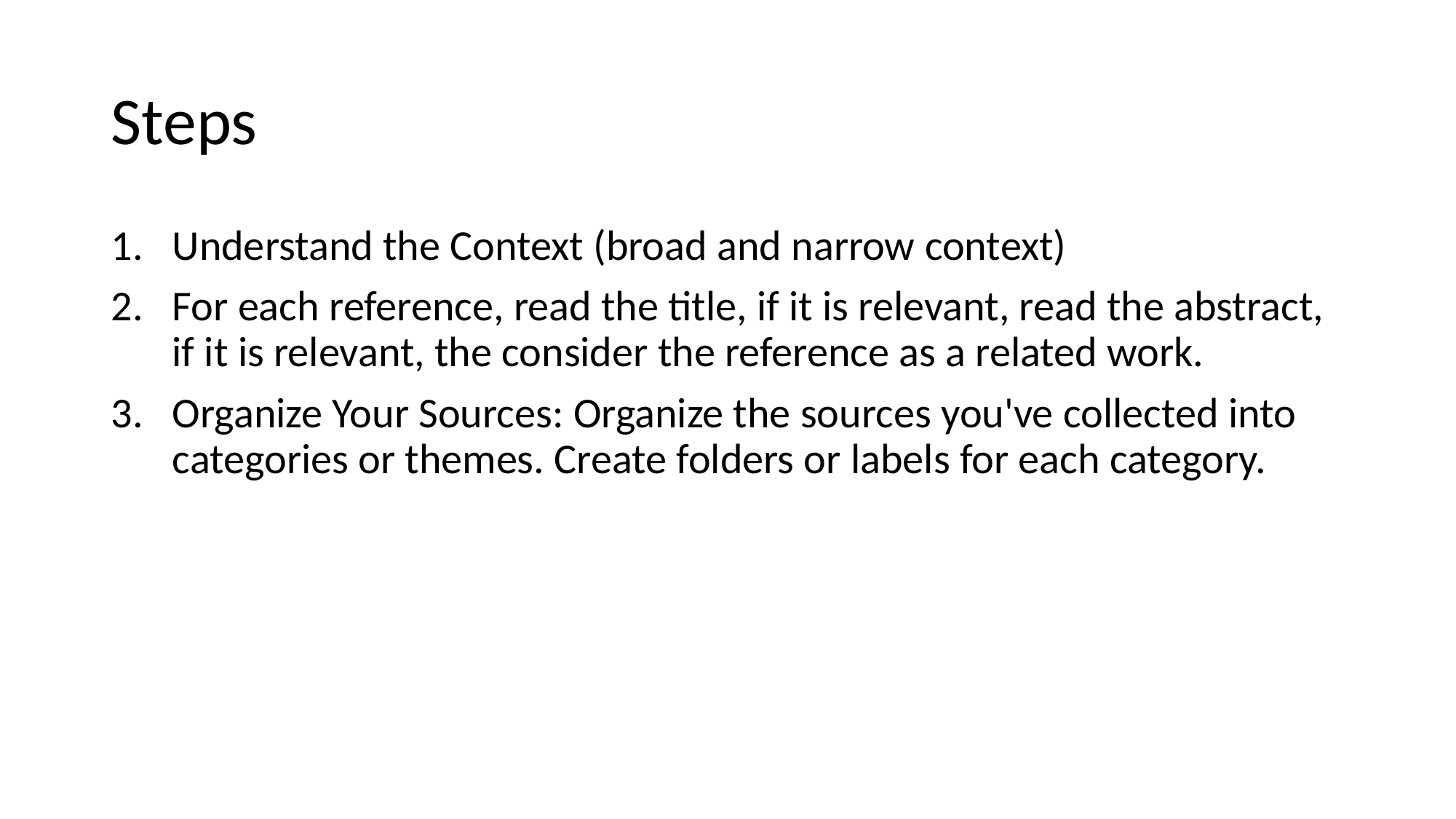

# Steps
Understand the Context (broad and narrow context)
For each reference, read the title, if it is relevant, read the abstract, if it is relevant, the consider the reference as a related work.
Organize Your Sources: Organize the sources you've collected into categories or themes. Create folders or labels for each category.